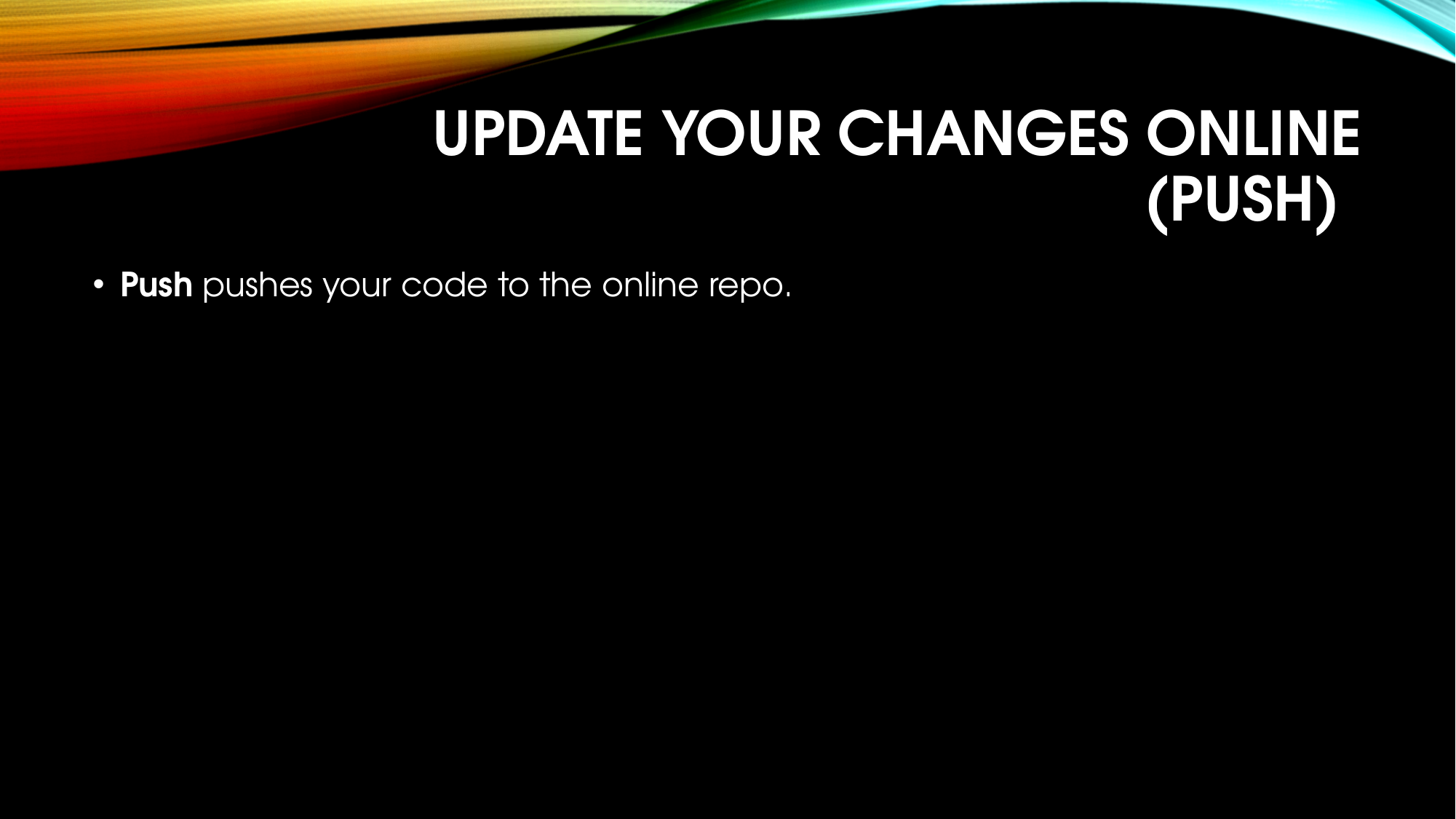

# Update your changes Online (PUSH)
Push pushes your code to the online repo.